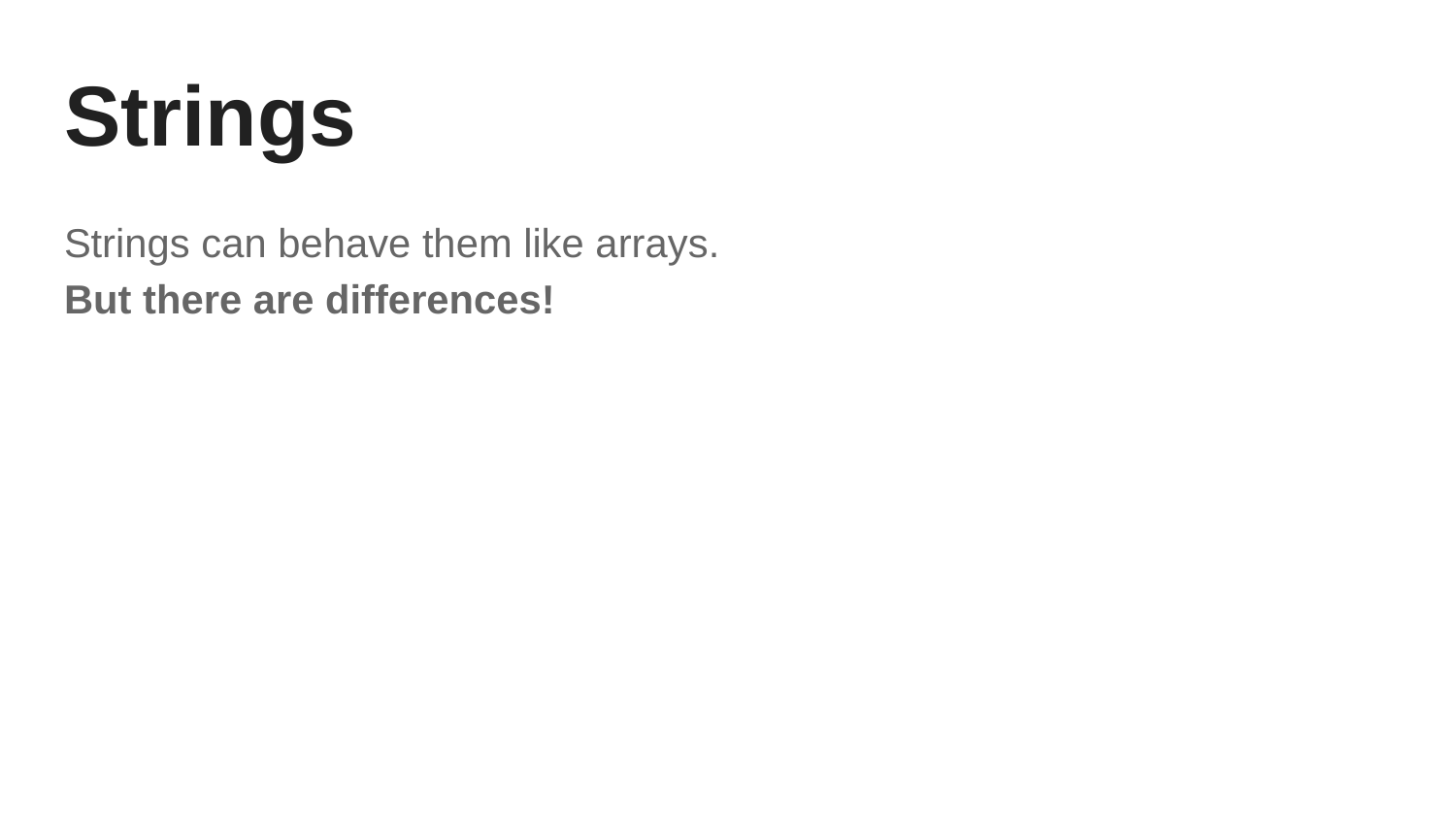

# Strings

Strings can behave them like arrays.
But there are differences!